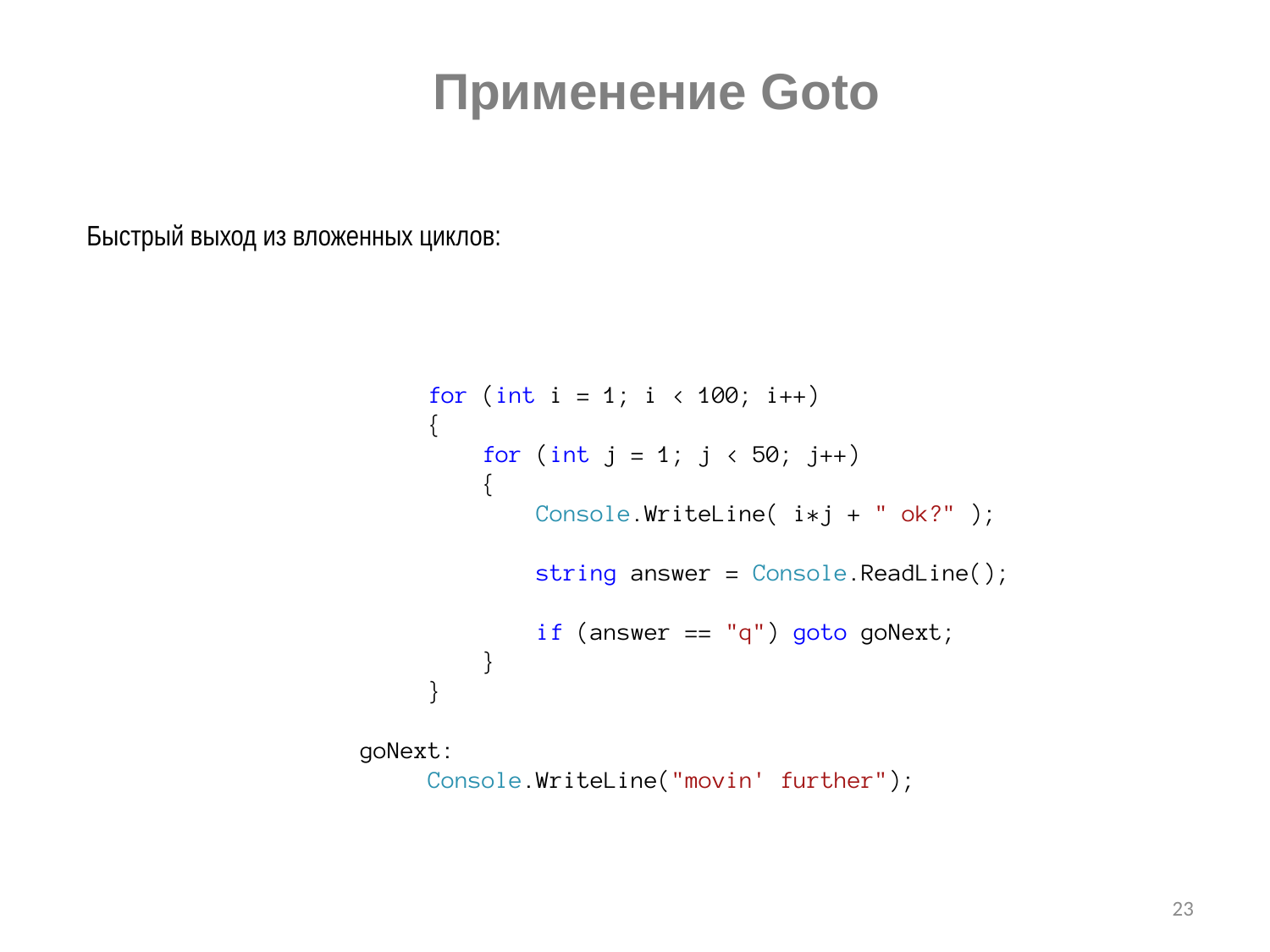

Применение Goto
Быстрый выход из вложенных циклов:
            for (int i = 1; i < 100; i++)
            {
                for (int j = 1; j < 50; j++)
                {
                    Console.WriteLine( i*j + " ok?" );

                    string answer = Console.ReadLine();

                    if (answer == "q") goto goNext;
                }
            }

       goNext:
            Console.WriteLine("movin' further");
23